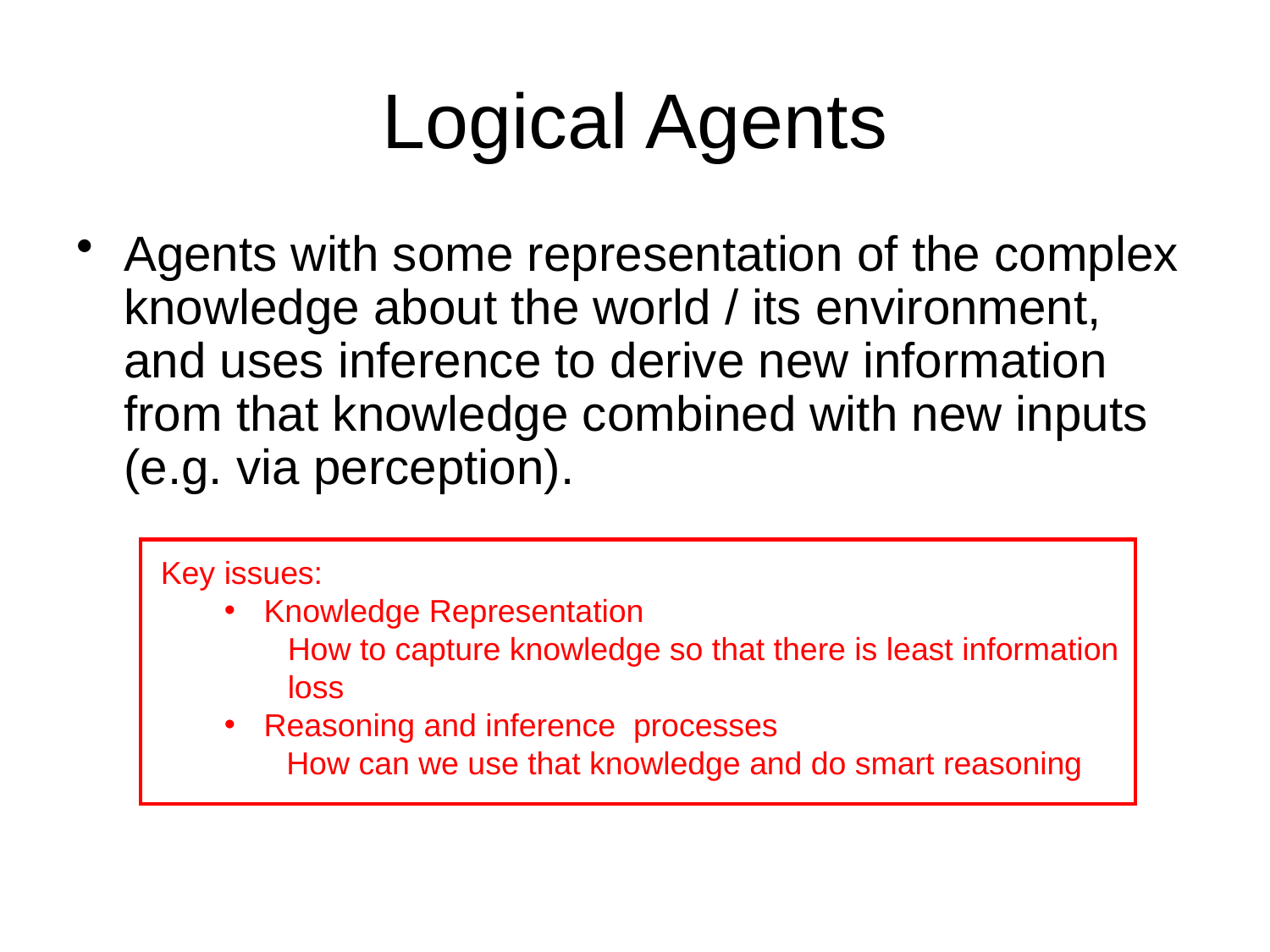

# Logical Agents
Agents with some representation of the complex knowledge about the world / its environment, and uses inference to derive new information from that knowledge combined with new inputs (e.g. via perception).

Key issues:
Knowledge Representation
How to capture knowledge so that there is least information loss
Reasoning and inference  processes
       How can we use that knowledge and do smart reasoning